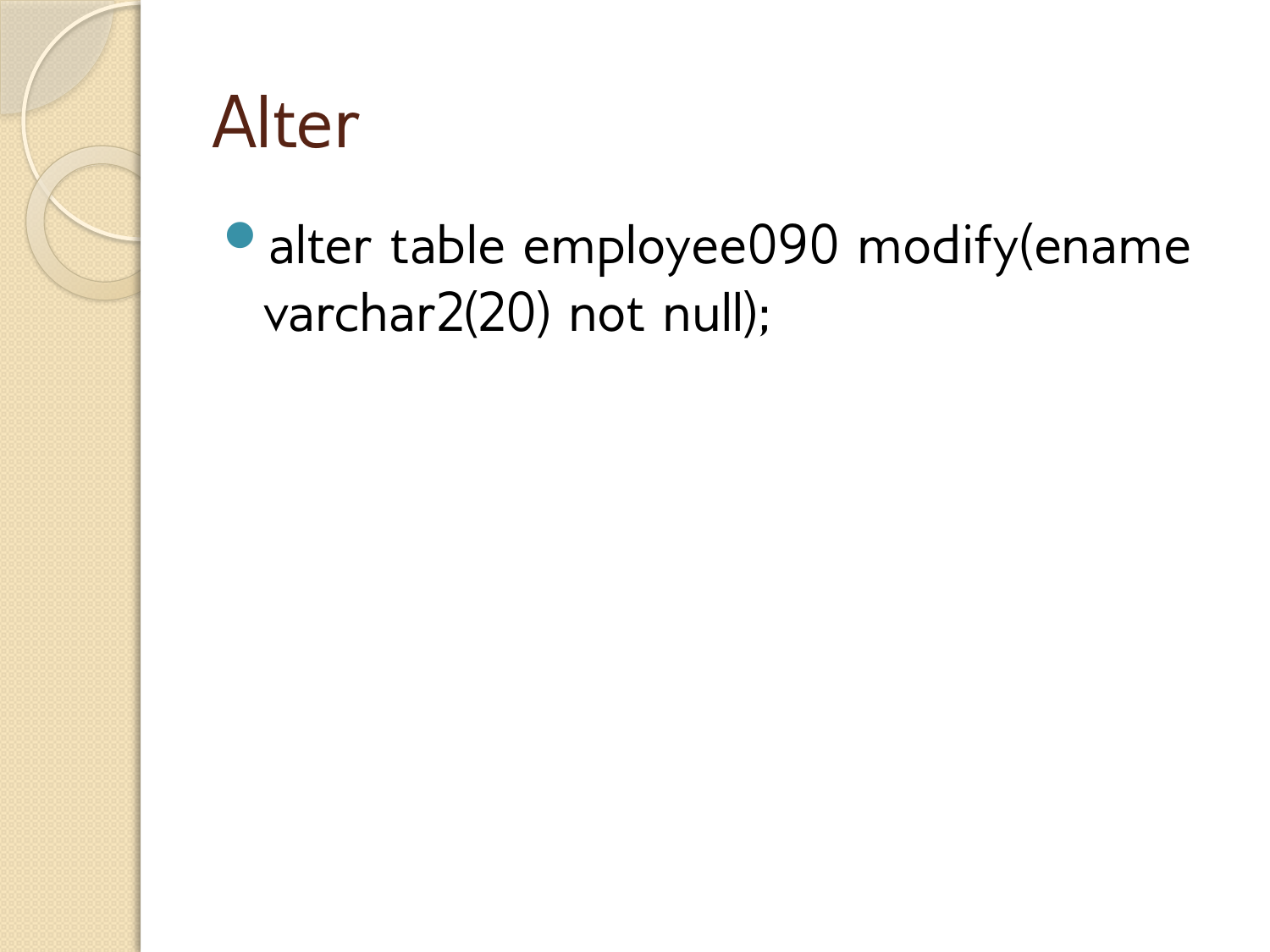

# Alter
alter table employee090 modify(ename varchar2(20) not null);